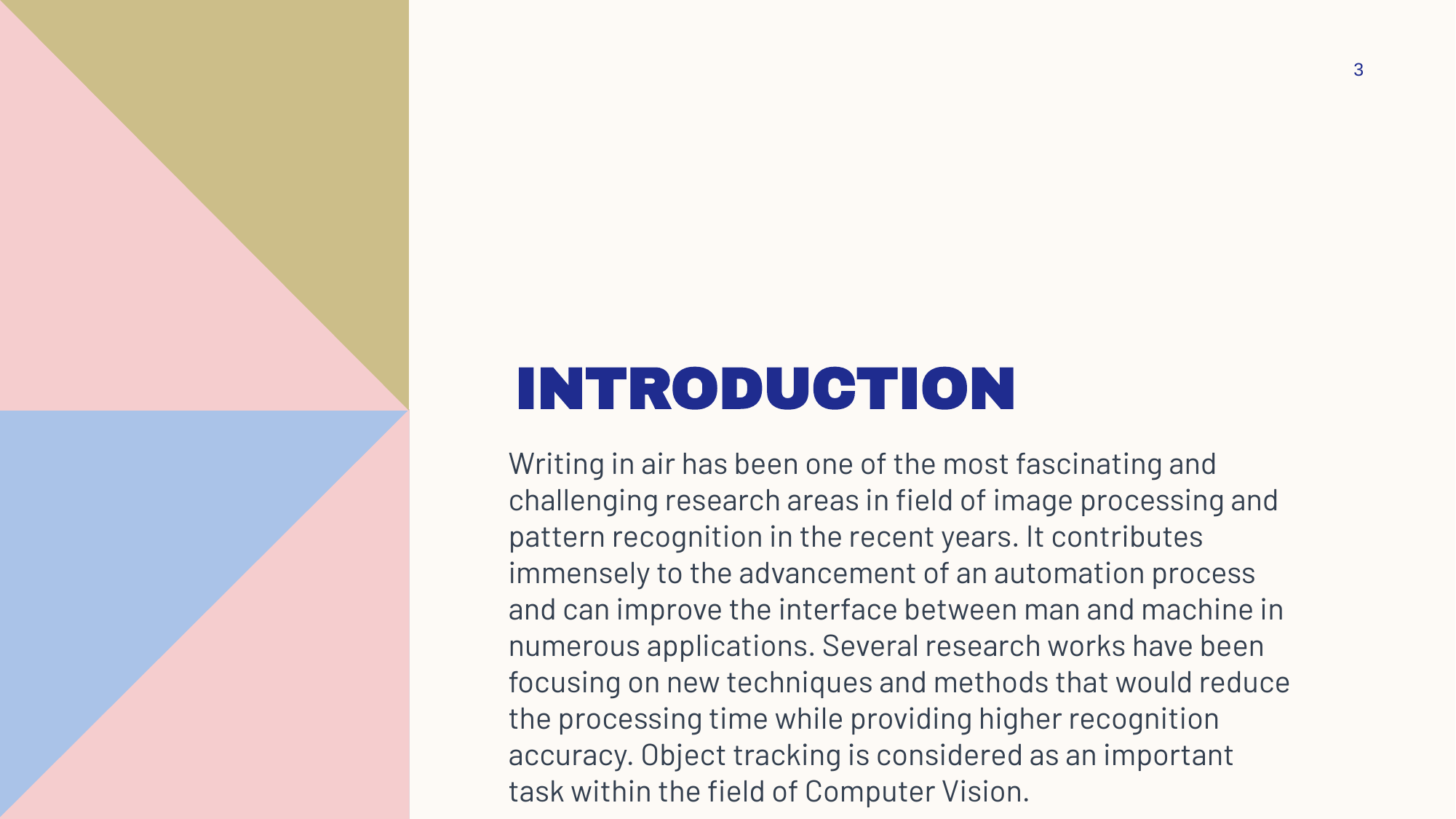

3
# introduction
Writing in air has been one of the most fascinating and challenging research areas in field of image processing and pattern recognition in the recent years. It contributes immensely to the advancement of an automation process and can improve the interface between man and machine in numerous applications. Several research works have been focusing on new techniques and methods that would reduce the processing time while providing higher recognition accuracy. Object tracking is considered as an important task within the field of Computer Vision.